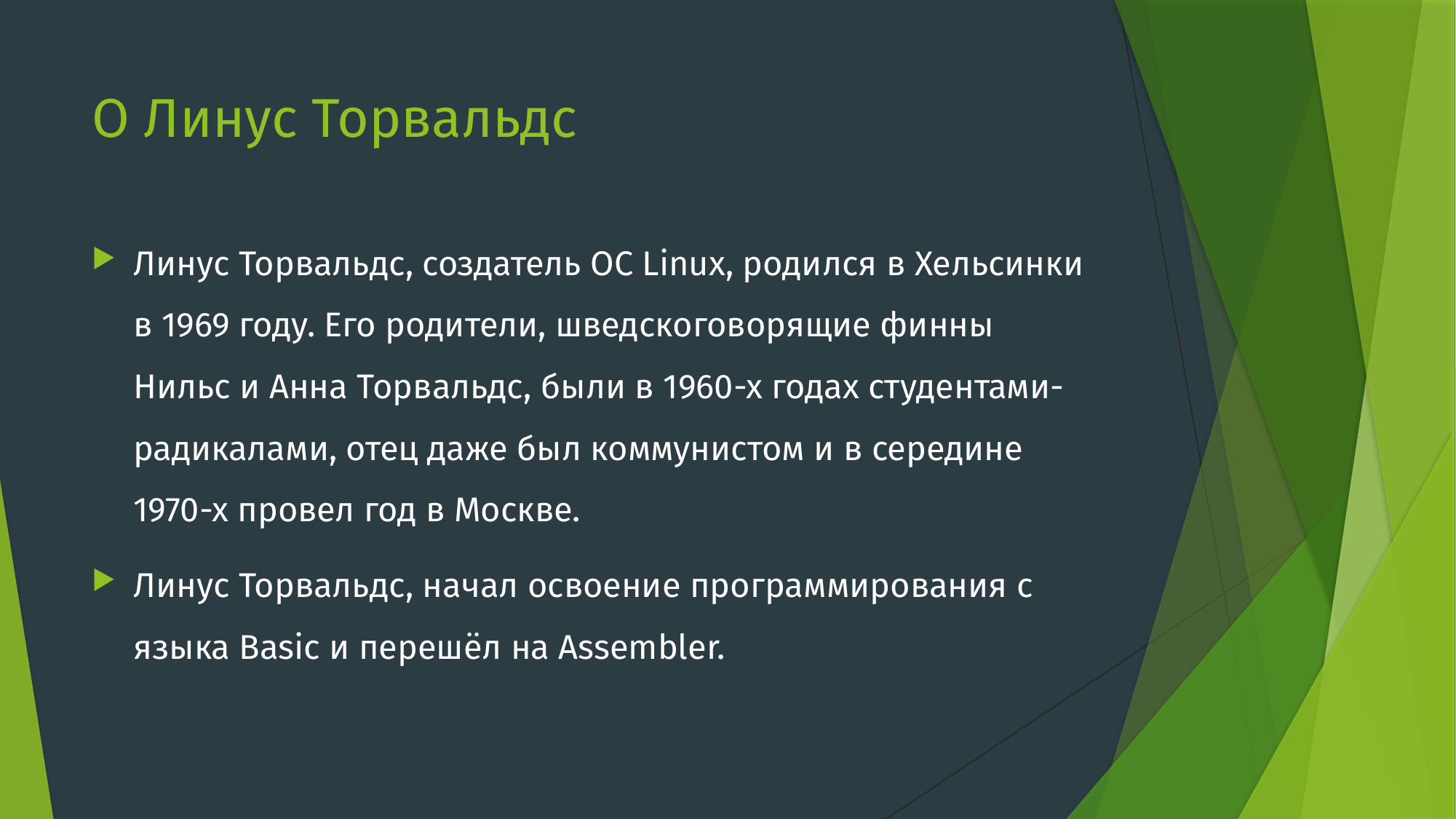

# О Линус Торвальдс
Линус Торвальдс, создатель ОС Linux, родился в Хельсинки в 1969 году. Его родители, шведскоговорящие финны Нильс и Анна Торвальдс, были в 1960-х годах студентами-радикалами, отец даже был коммунистом и в середине 1970-х провел год в Москве.
Линус Торвальдс, начал освоение программирования с языка Basic и перешёл на Assembler.